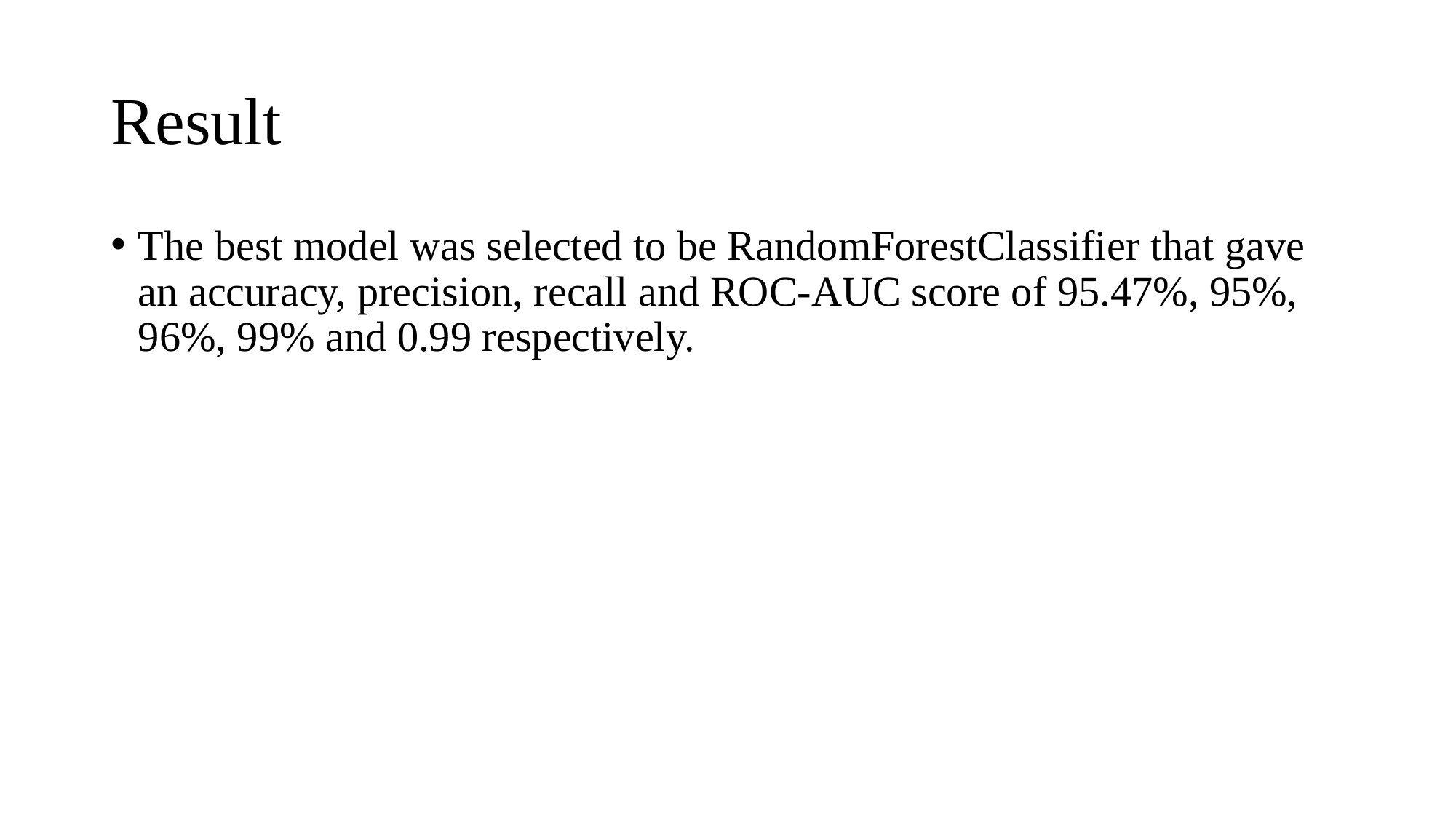

# Result
The best model was selected to be RandomForestClassifier that gave an accuracy, precision, recall and ROC-AUC score of 95.47%, 95%, 96%, 99% and 0.99 respectively.